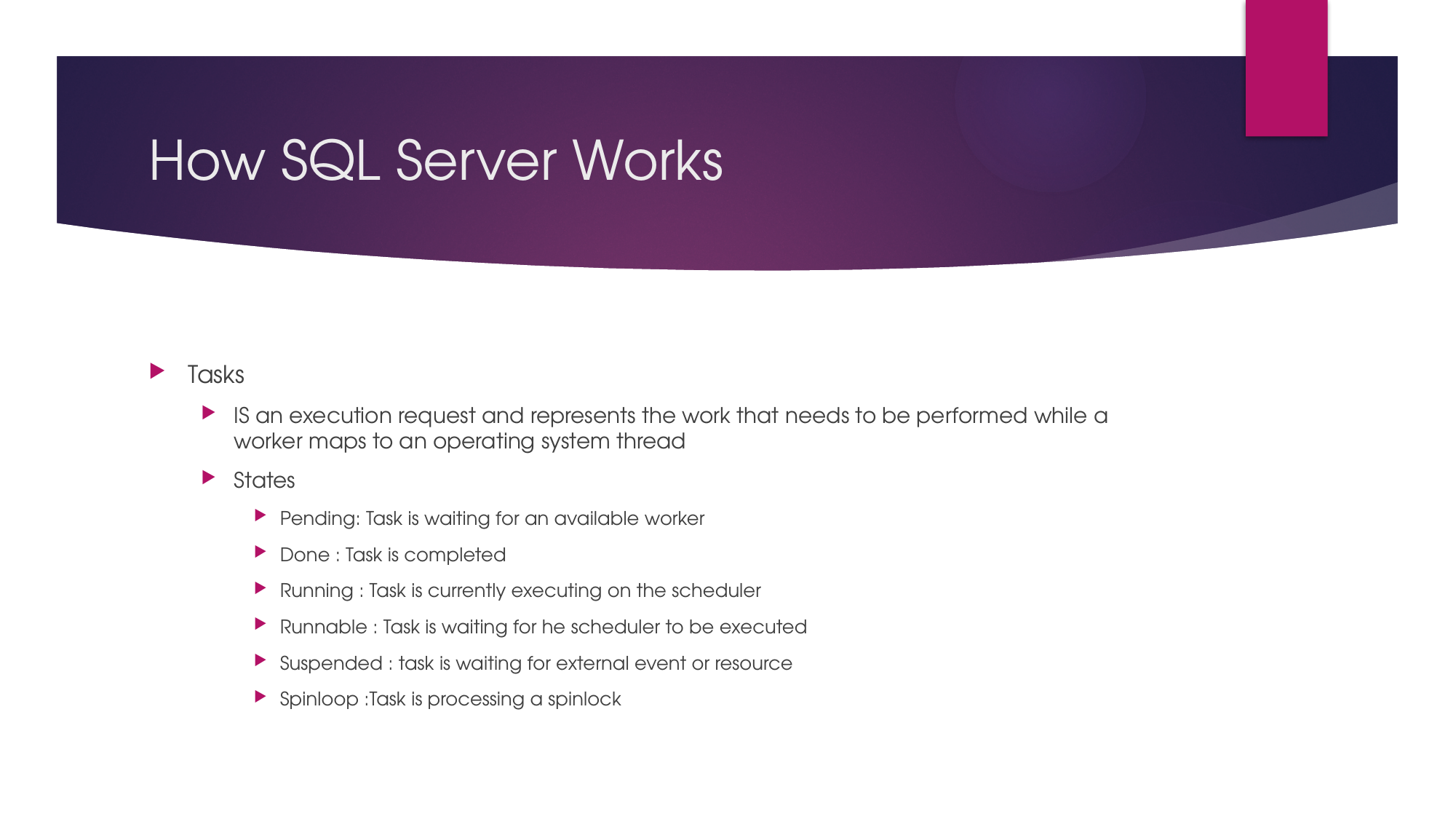

# How SQL Server Works

Tasks
IS an execution request and represents the work that needs to be performed while a worker maps to an operating system thread
States
Pending: Task is waiting for an available worker
Done : Task is completed
Running : Task is currently executing on the scheduler
Runnable : Task is waiting for he scheduler to be executed
Suspended : task is waiting for external event or resource
Spinloop :Task is processing a spinlock